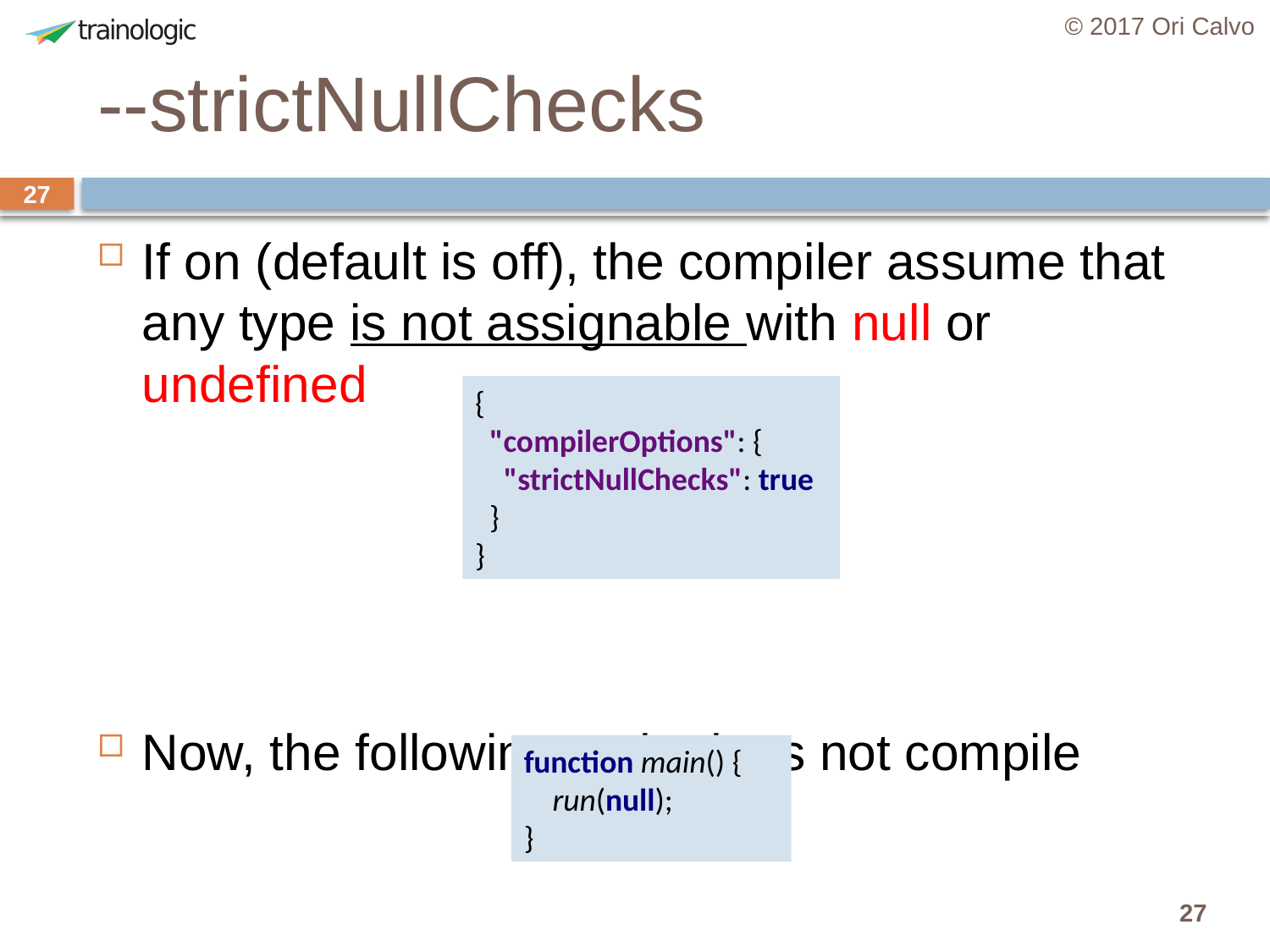

© 2017 Ori Calvo
# --strictNullChecks
27
If on (default is off), the compiler assume that any type is not assignable with null or undefined

Now, the following code does not compile
{
  "compilerOptions": {
    "strictNullChecks": true
  }
}
function main() {
    run(null);
}